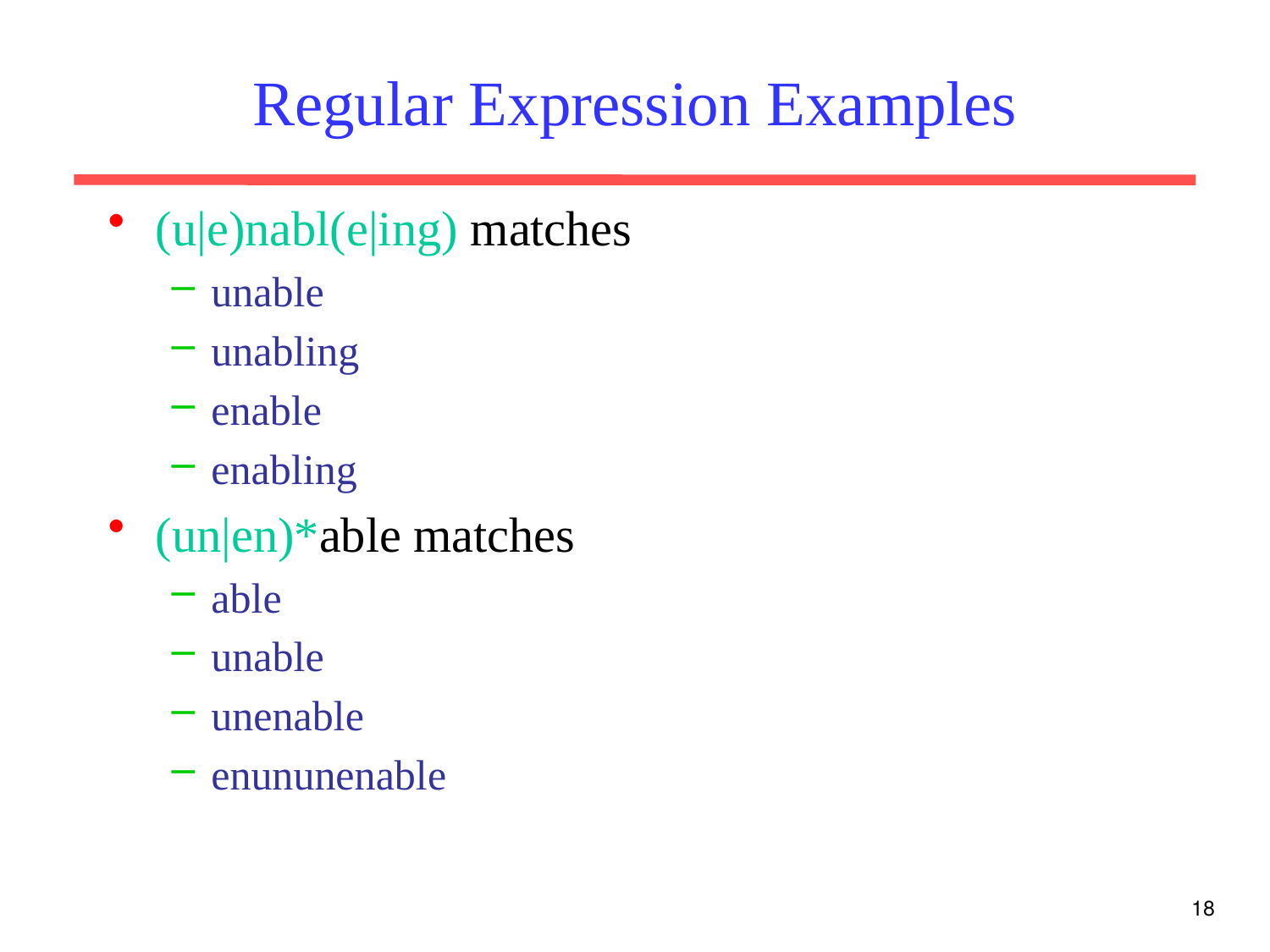

# Regular Expression Examples
(u|e)nabl(e|ing) matches
unable
unabling
enable
enabling
(un|en)*able matches
able
unable
unenable
enununenable
18